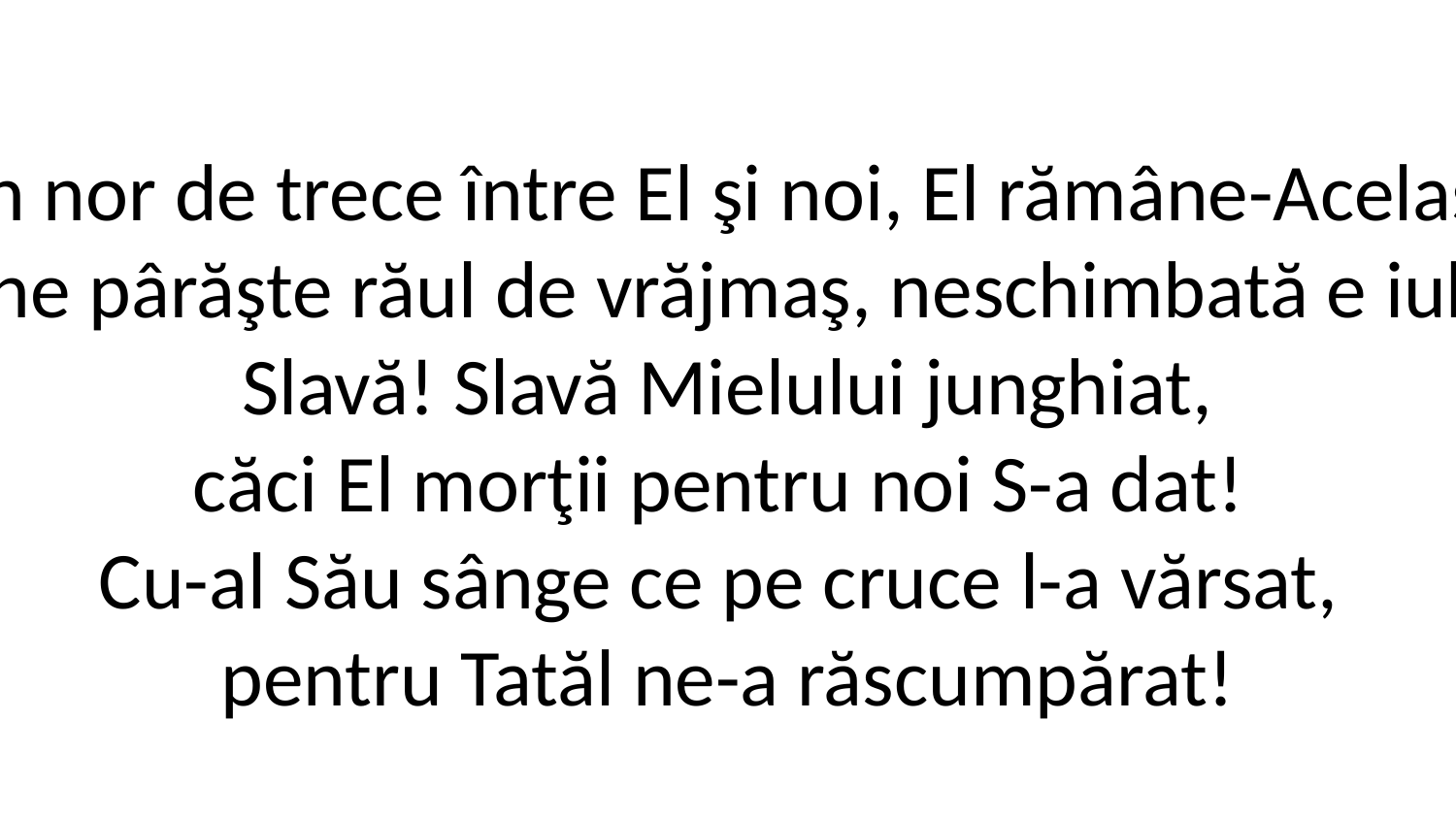

2. Chiar vreun nor de trece între El şi noi, El rămâne-Acelaşi pentru noi;
chiar de ne pârăşte răul de vrăjmaş, neschimbată e iubirea Lui.
Slavă! Slavă Mielului junghiat,
căci El morţii pentru noi S-a dat!
Cu-al Său sânge ce pe cruce l-a vărsat,
pentru Tatăl ne-a răscumpărat!